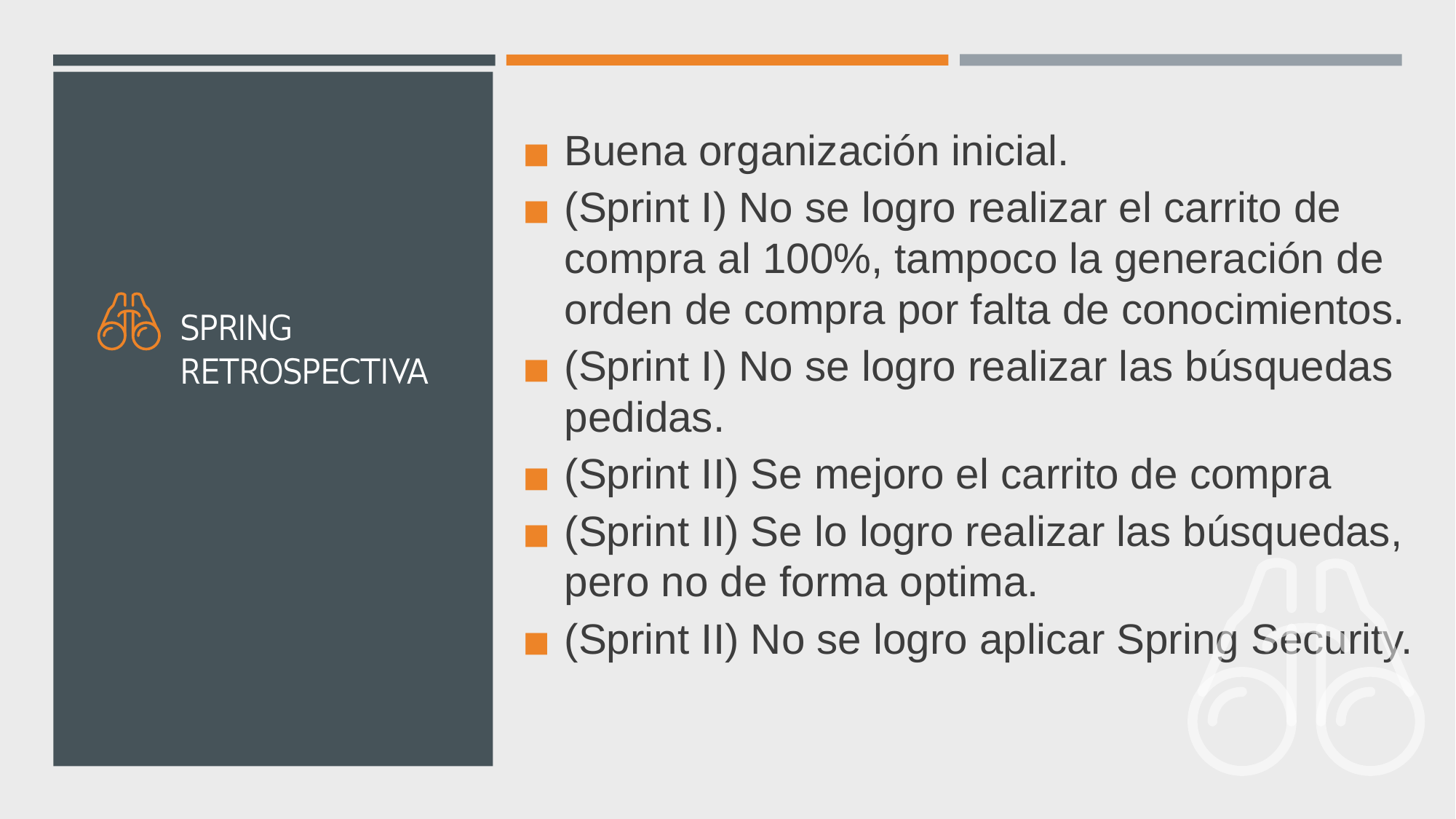

Buena organización inicial.
(Sprint I) No se logro realizar el carrito de compra al 100%, tampoco la generación de orden de compra por falta de conocimientos.
(Sprint I) No se logro realizar las búsquedas pedidas.
(Sprint II) Se mejoro el carrito de compra
(Sprint II) Se lo logro realizar las búsquedas, pero no de forma optima.
(Sprint II) No se logro aplicar Spring Security.

# SPRING RETROSPECTIVA